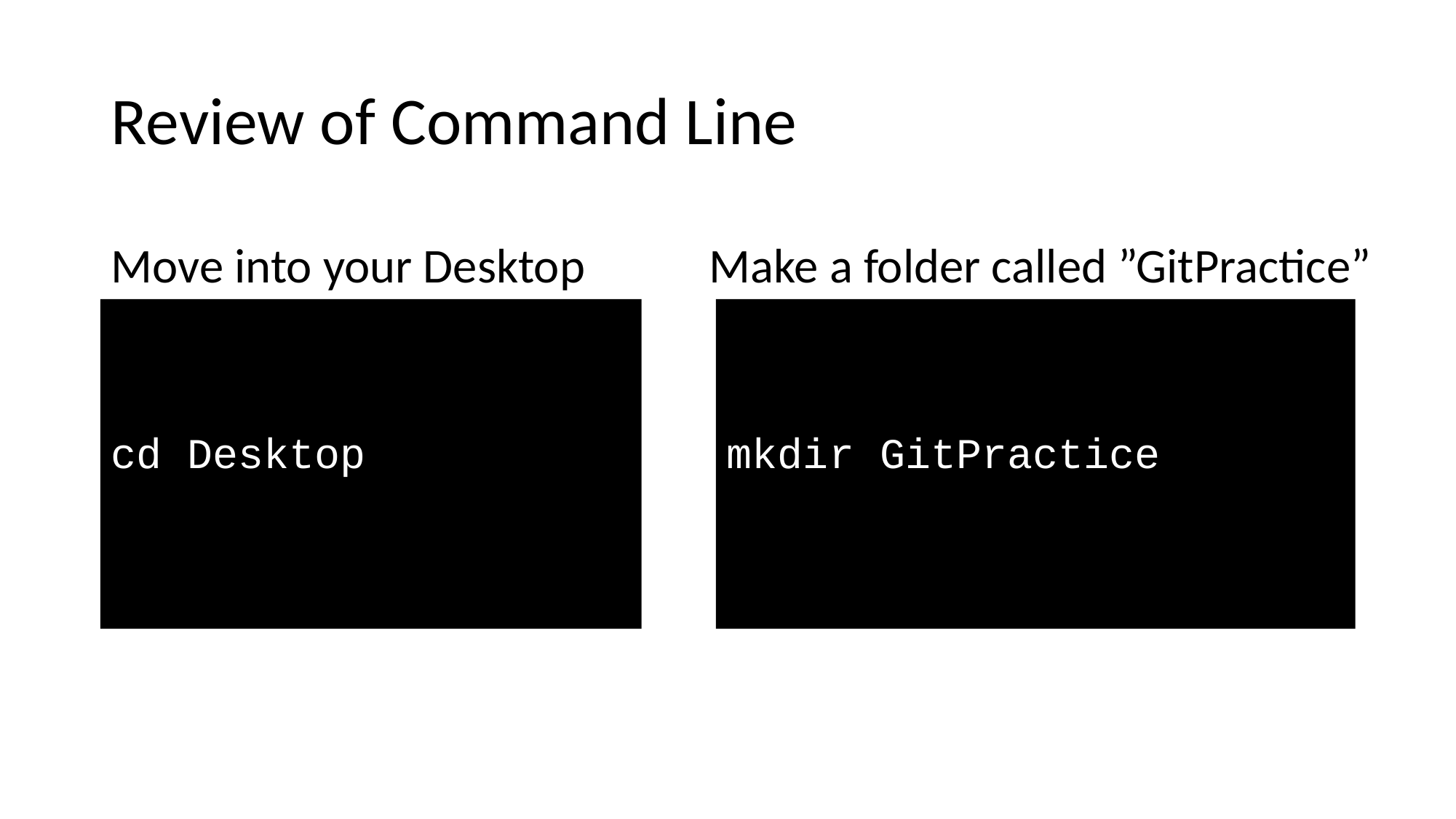

# Review of Command Line
Move into your Desktop
Make a folder called ”GitPractice”

cd Desktop

mkdir GitPractice